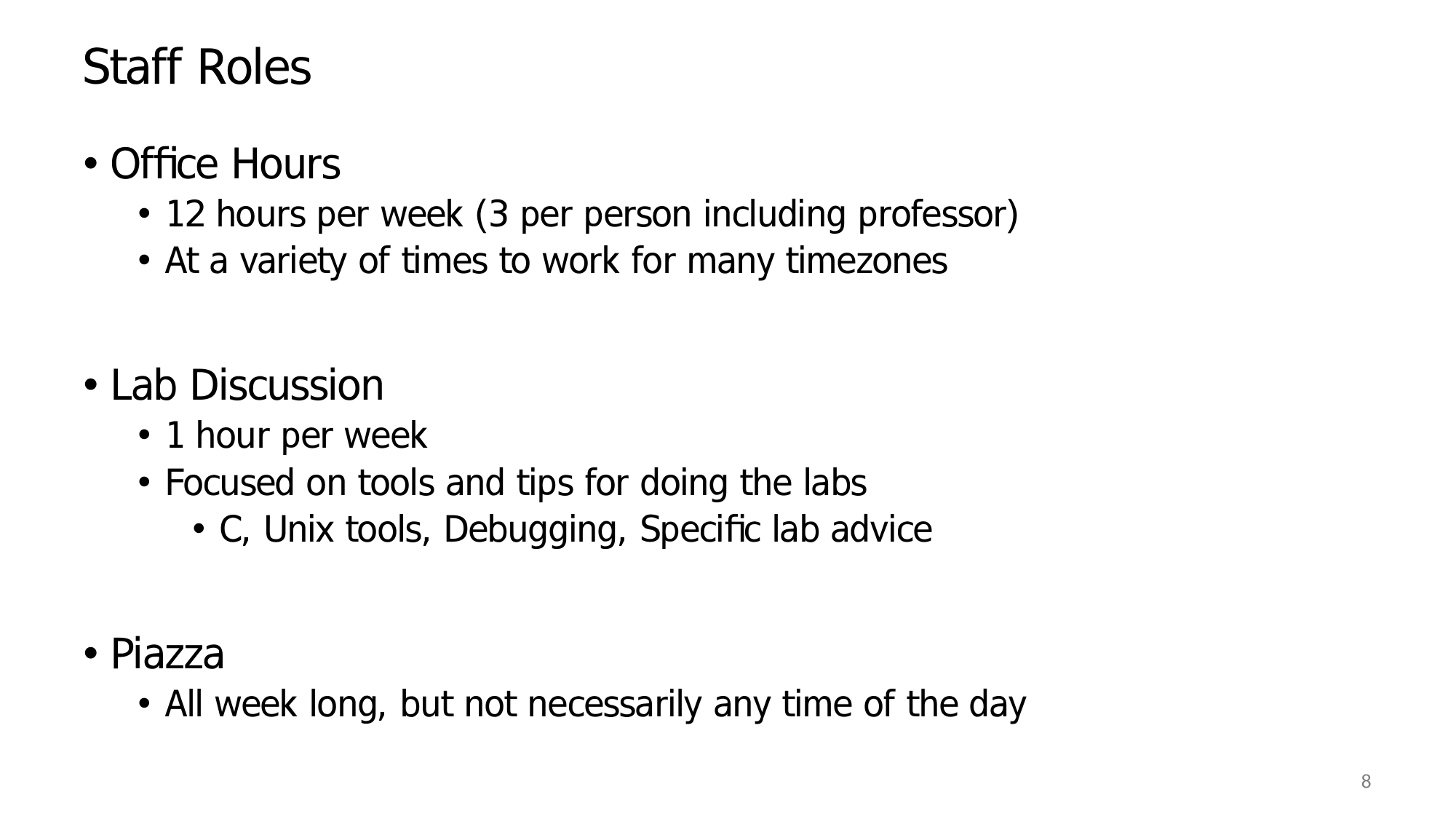

# Staff Roles
Office Hours
12 hours per week (3 per person including professor)
At a variety of times to work for many timezones

Lab Discussion
1 hour per week
Focused on tools and tips for doing the labs
C, Unix tools, Debugging, Specific lab advice

Piazza
All week long, but not necessarily any time of the day
8